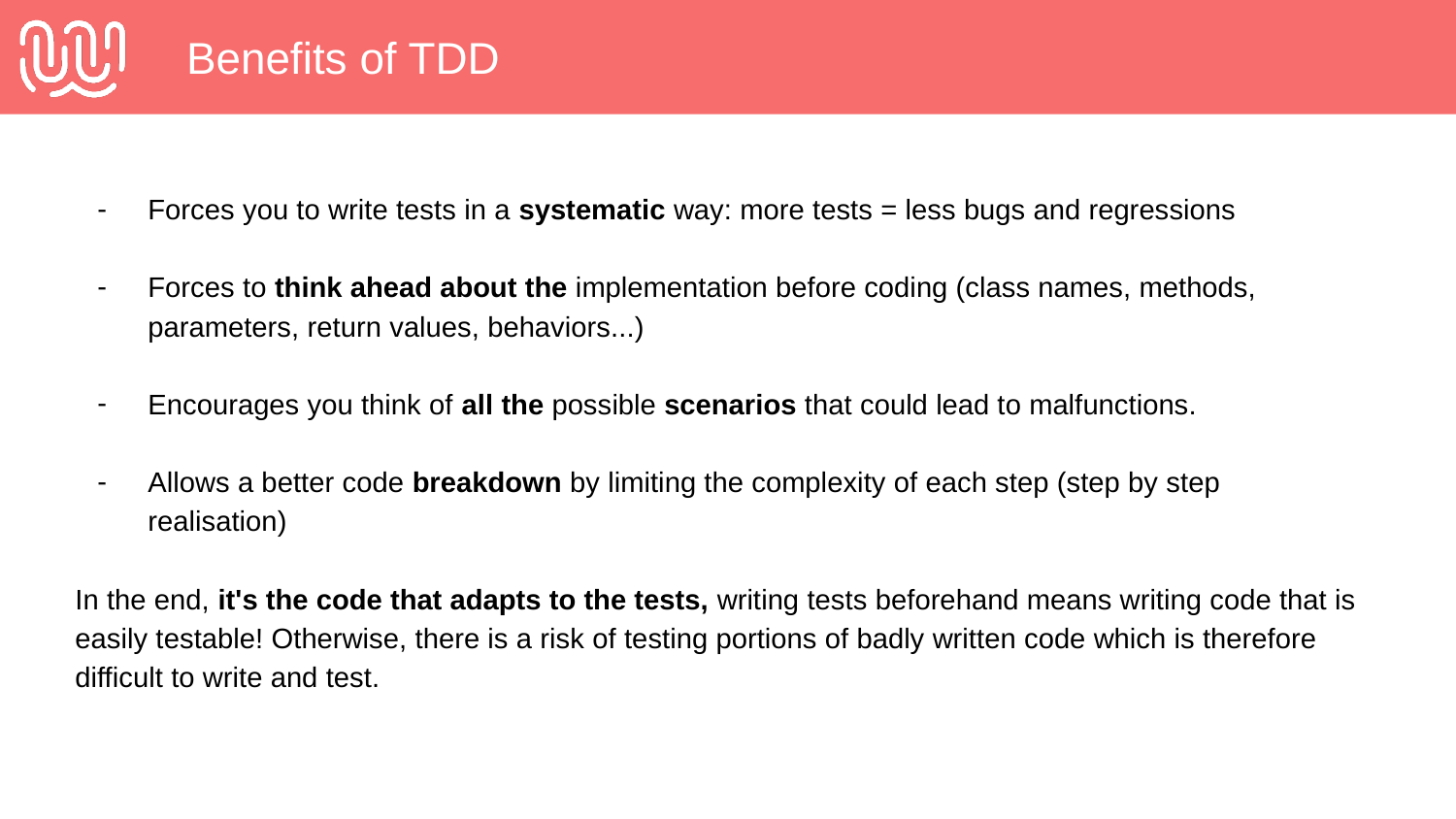

# Benefits of TDD
Forces you to write tests in a systematic way: more tests = less bugs and regressions

Forces to think ahead about the implementation before coding (class names, methods, parameters, return values, behaviors...)

Encourages you think of all the possible scenarios that could lead to malfunctions.

Allows a better code breakdown by limiting the complexity of each step (step by step realisation)

In the end, it's the code that adapts to the tests, writing tests beforehand means writing code that is easily testable! Otherwise, there is a risk of testing portions of badly written code which is therefore difficult to write and test.